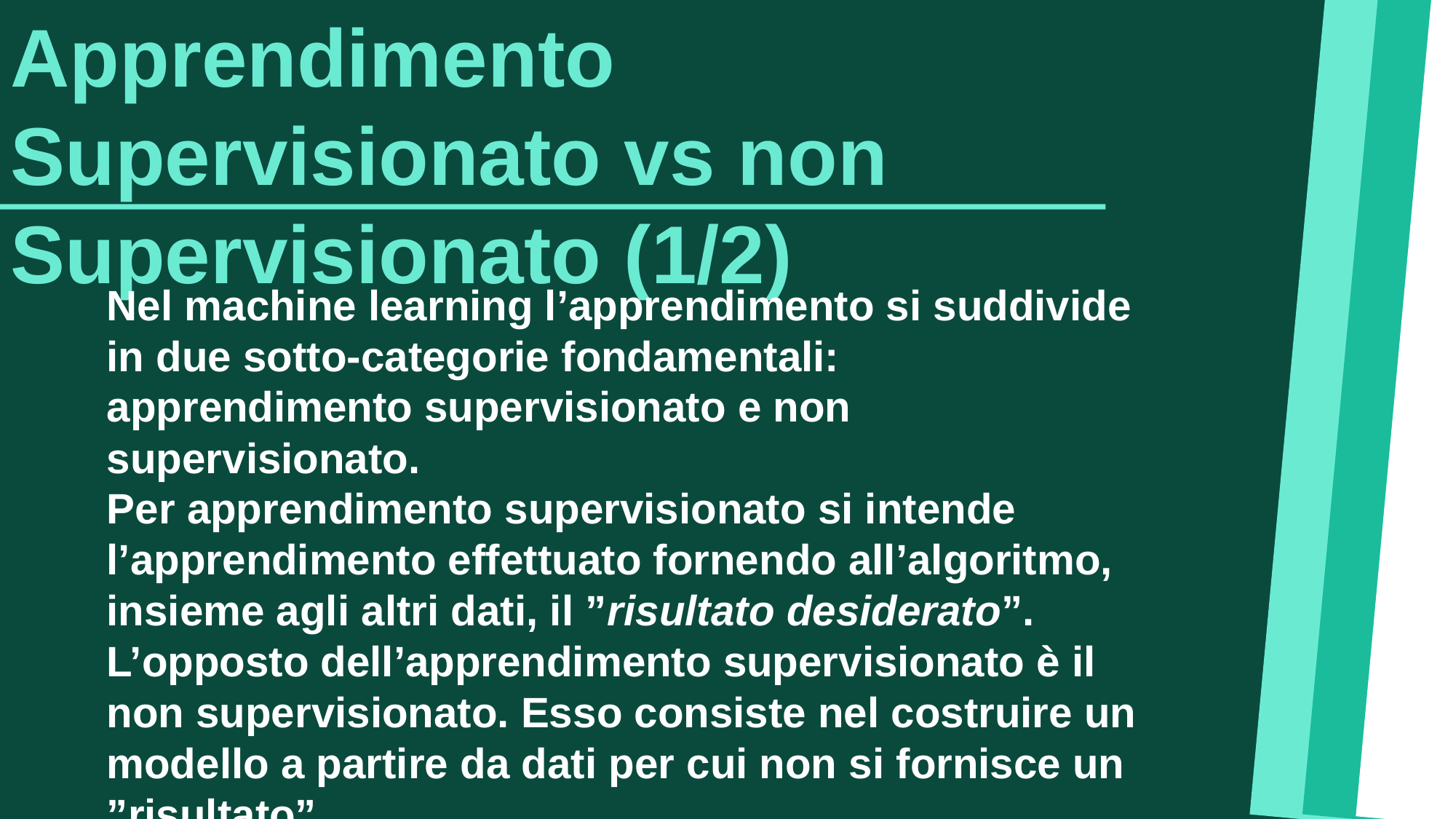

Apprendimento Supervisionato vs non Supervisionato (1/2)

Nel machine learning l’apprendimento si suddivide in due sotto-categorie fondamentali: apprendimento supervisionato e non supervisionato.
Per apprendimento supervisionato si intende l’apprendimento effettuato fornendo all’algoritmo, insieme agli altri dati, il ”risultato desiderato”.
L’opposto dell’apprendimento supervisionato è il non supervisionato. Esso consiste nel costruire un modello a partire da dati per cui non si fornisce un ”risultato”.